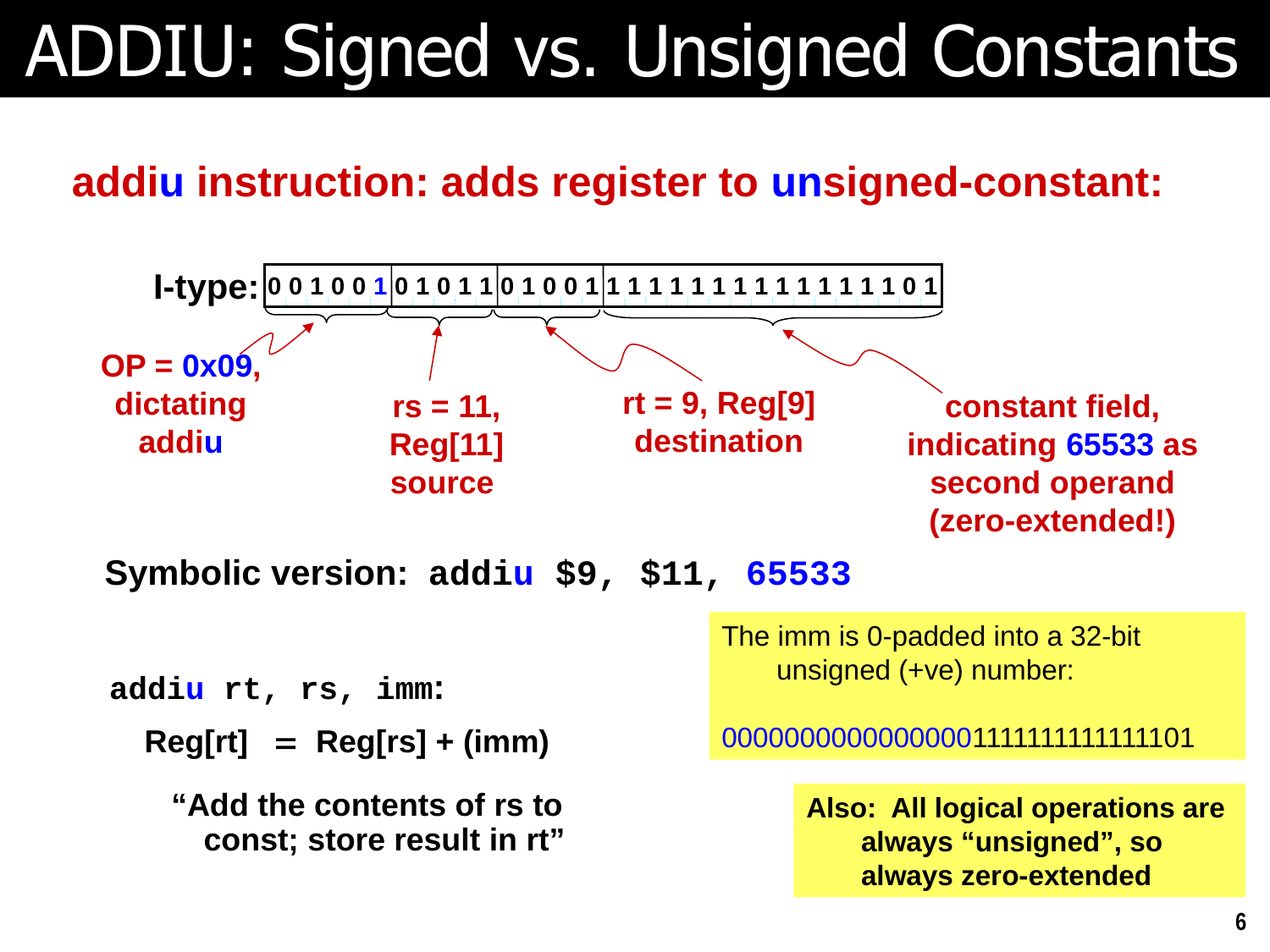

# ADDIU: Signed vs. Unsigned Constants
addiu instruction: adds register to unsigned-constant:

0

0
1
0
0
1
0
1
0
1
1
0
1
0
0
1
1
1
1
1
1
1
1
1
1
1
1
1
1
1
0
1
I-type:

OP = 0x09, dictating addiu

rt = 9, Reg[9] destination

constant field, indicating 65533 as second operand
(zero-extended!)

rs = 11, Reg[11]
source
Symbolic version:  addiu $9, $11, 65533
The imm is 0-padded into a 32-bit unsigned (+ve) number:

00000000000000001111111111111101
addiu rt, rs, imm:
Reg[rt]  =  Reg[rs] + (imm)
“Add the contents of rs to const; store result in rt”
Also:  All logical operations are always “unsigned”, so always zero-extended
6